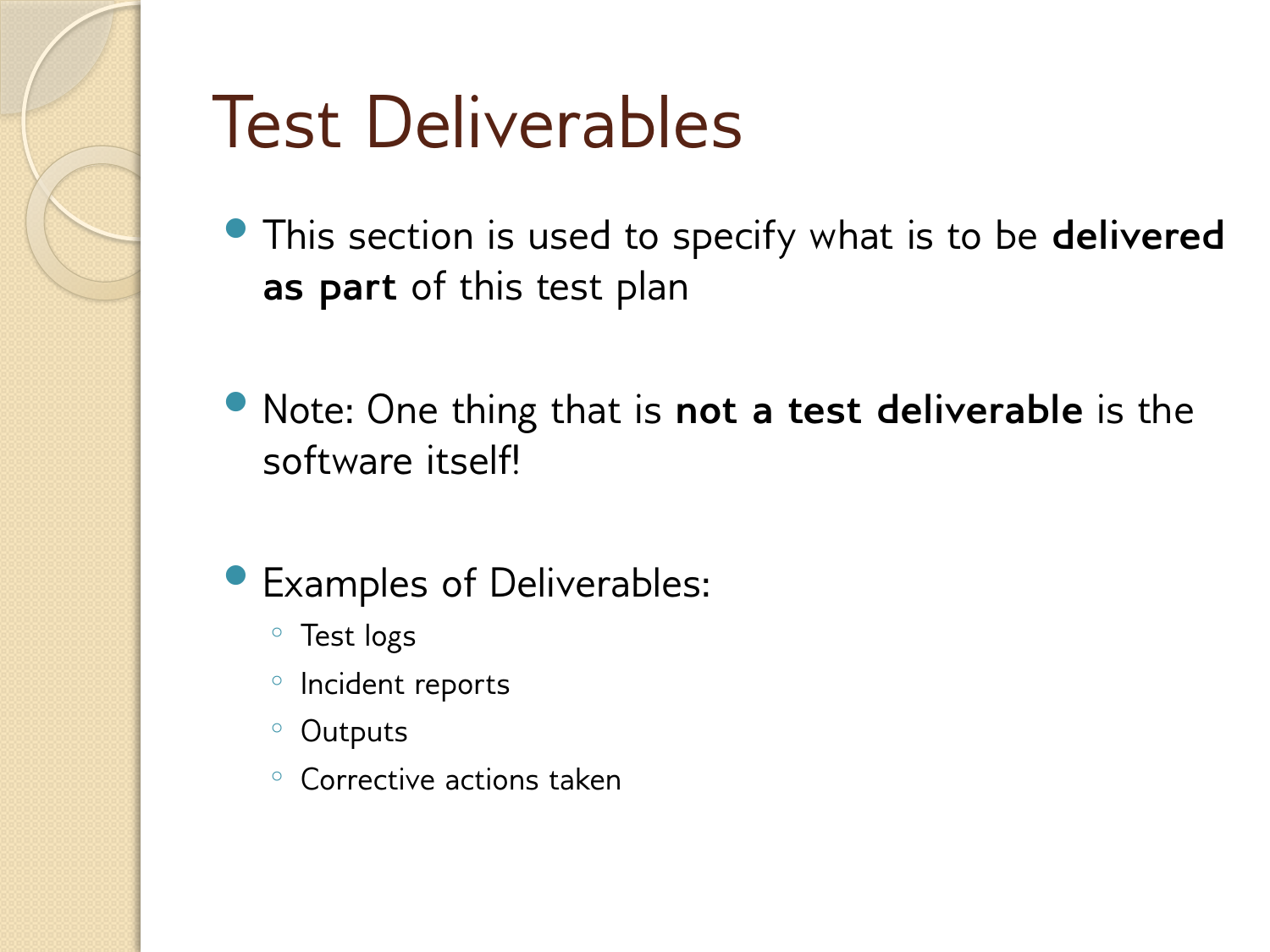

# Test Deliverables
This section is used to specify what is to be delivered as part of this test plan

Note: One thing that is not a test deliverable is the software itself!

Examples of Deliverables:
Test logs
Incident reports
Outputs
Corrective actions taken